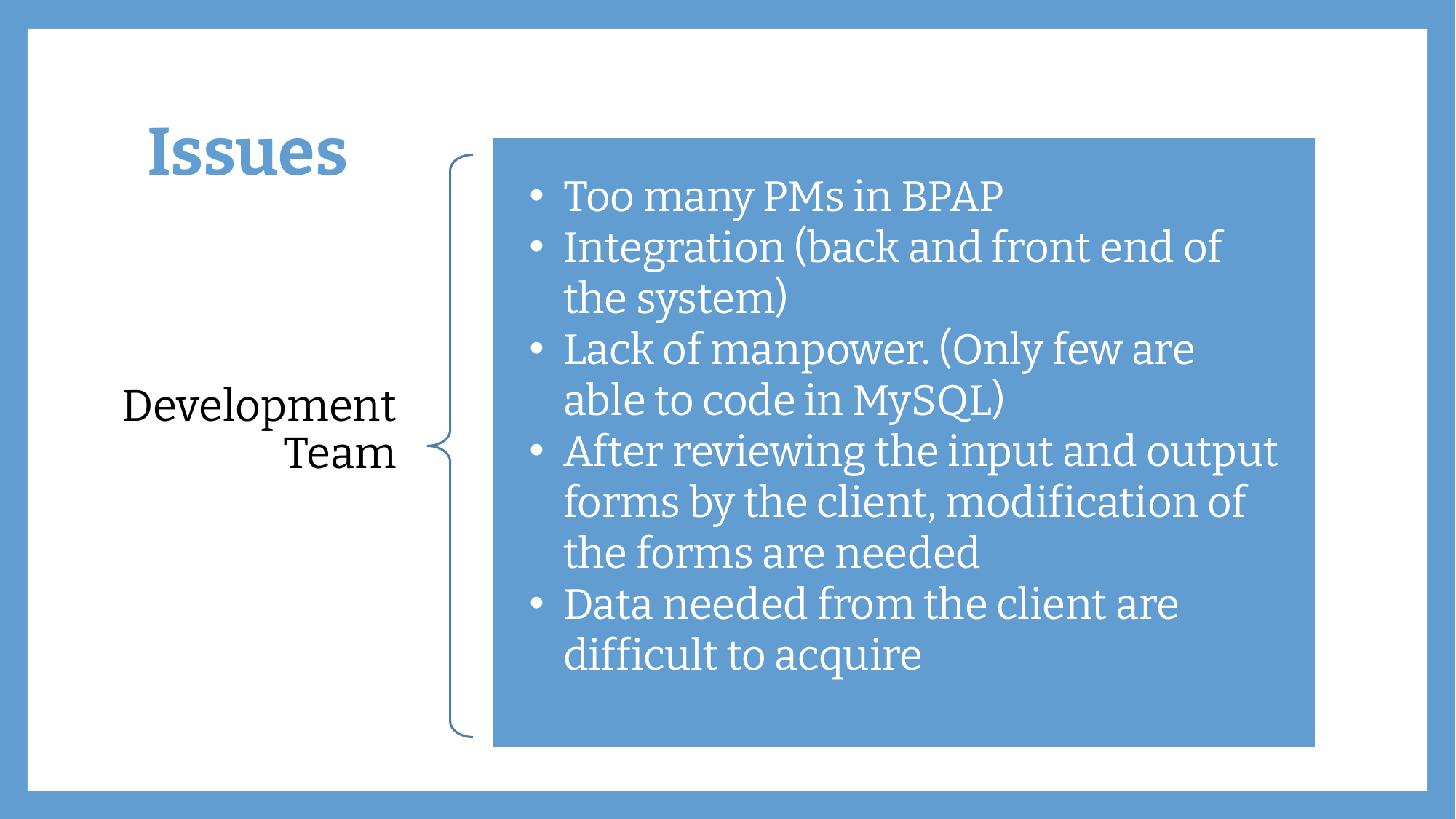

# Issues

Too many PMs in BPAP
Integration (back and front end of the system)
Lack of manpower. (Only few are able to code in MySQL)
After reviewing the input and output forms by the client, modification of the forms are needed
Data needed from the client are difficult to acquire

Development Team